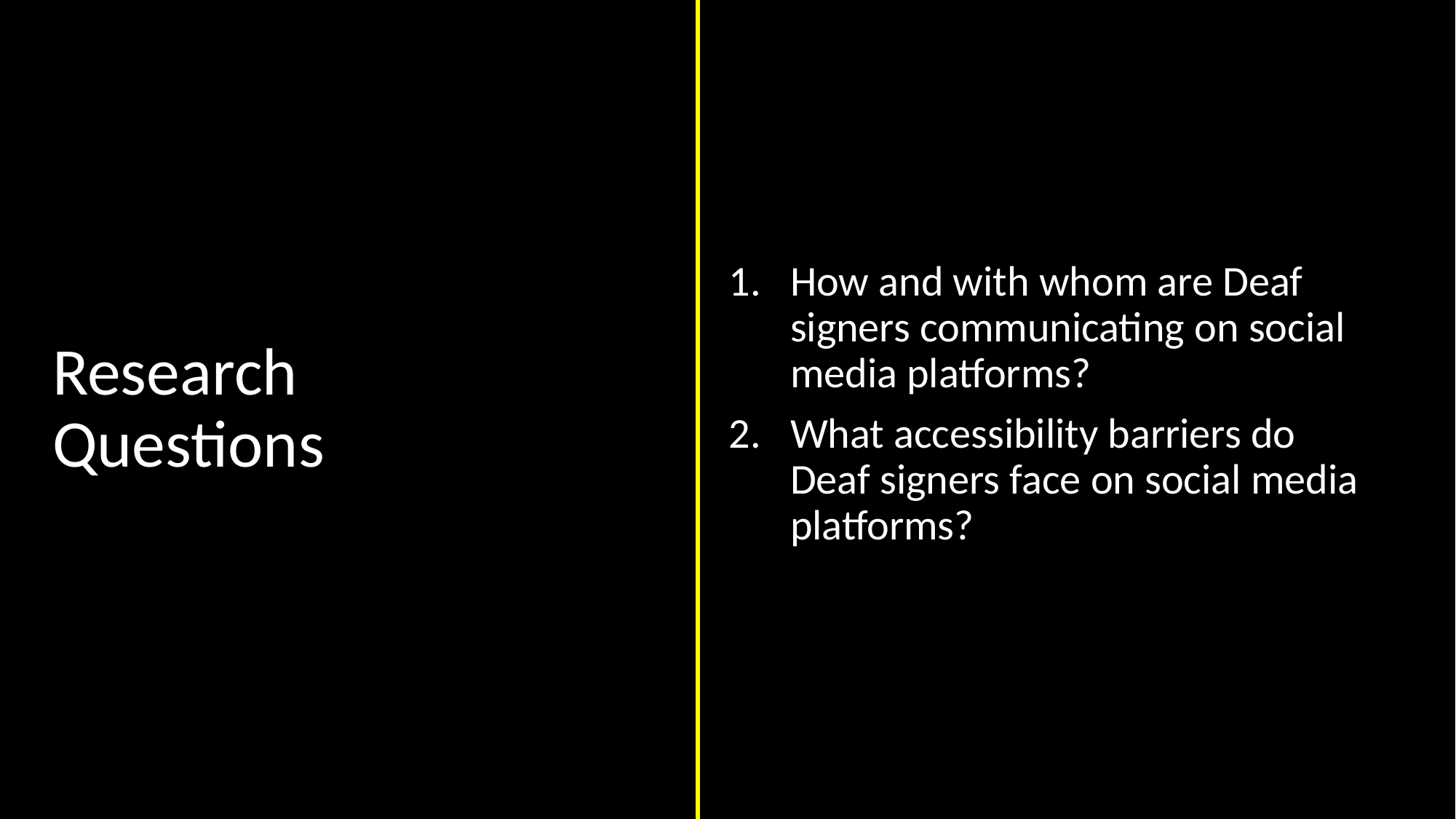

How and with whom are Deaf signers communicating on social media platforms?
What accessibility barriers do Deaf signers face on social media platforms?
# Research Questions